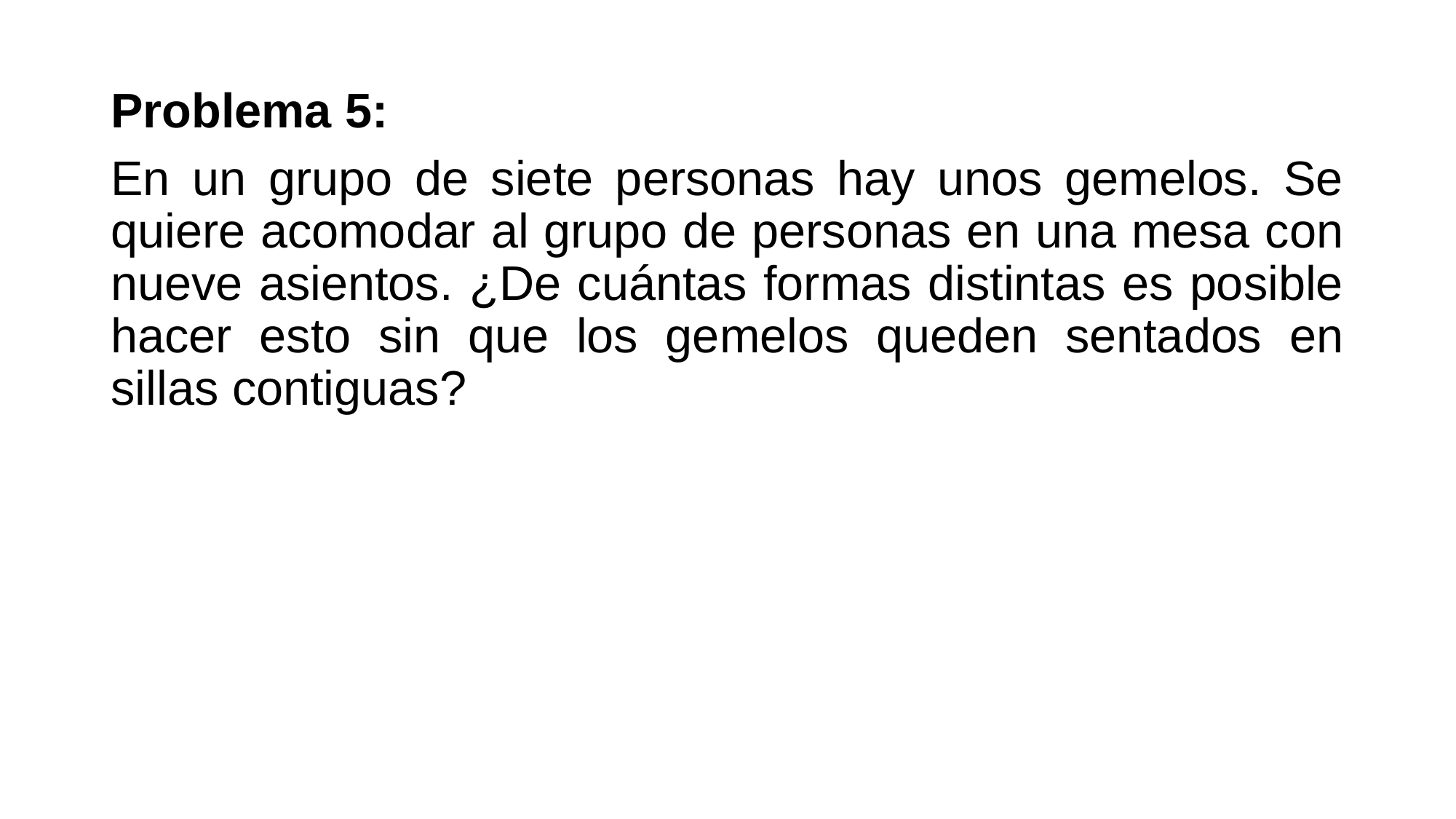

Problema 5:
En un grupo de siete personas hay unos gemelos. Se quiere acomodar al grupo de personas en una mesa con nueve asientos. ¿De cuántas formas distintas es posible hacer esto sin que los gemelos queden sentados en sillas contiguas?